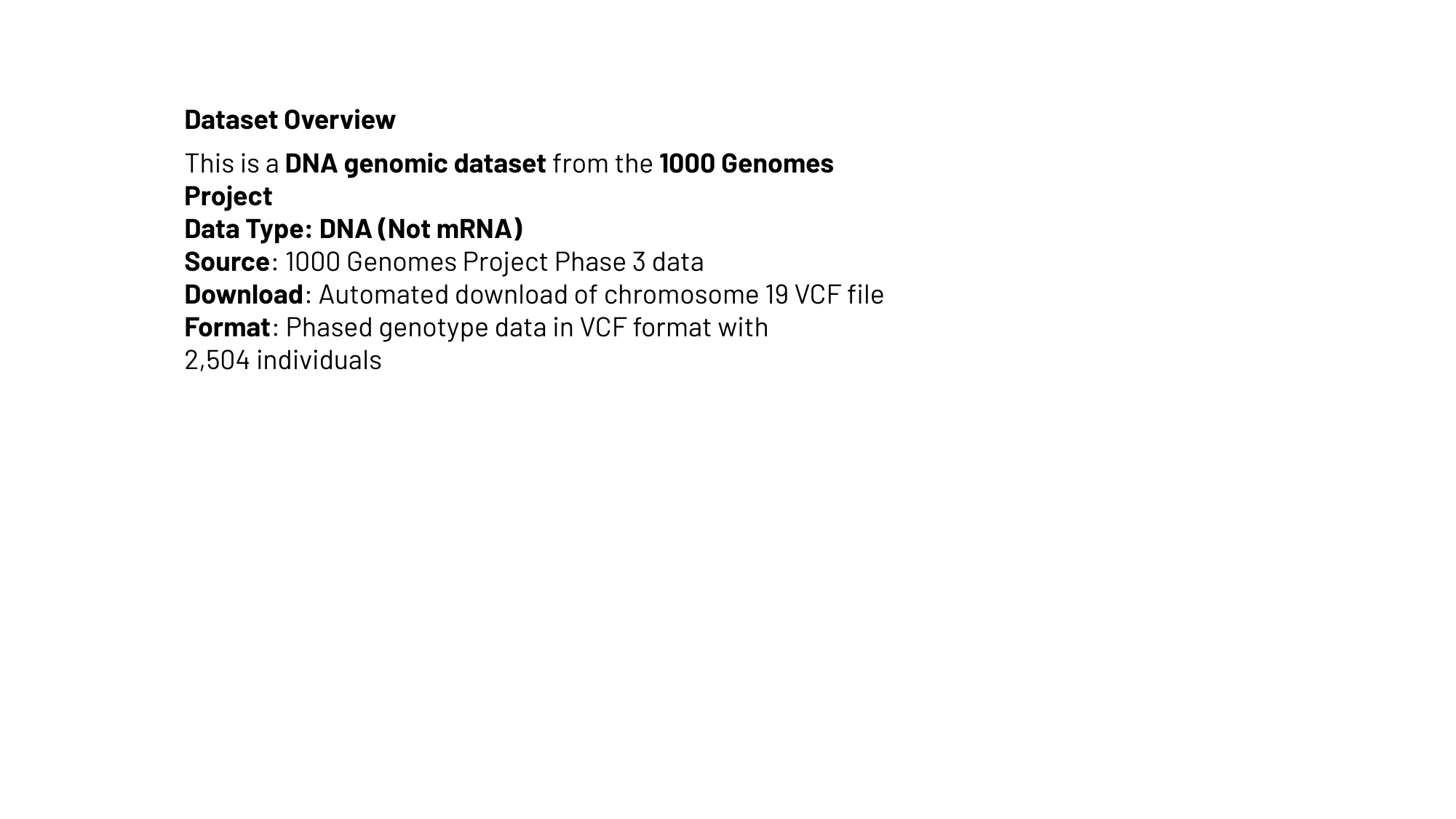

Dataset Overview
This is a DNA genomic dataset from the 1000 Genomes Project
Data Type: DNA (Not mRNA)
Source: 1000 Genomes Project Phase 3 data
Download: Automated download of chromosome 19 VCF file
Format: Phased genotype data in VCF format with 2,504 individuals